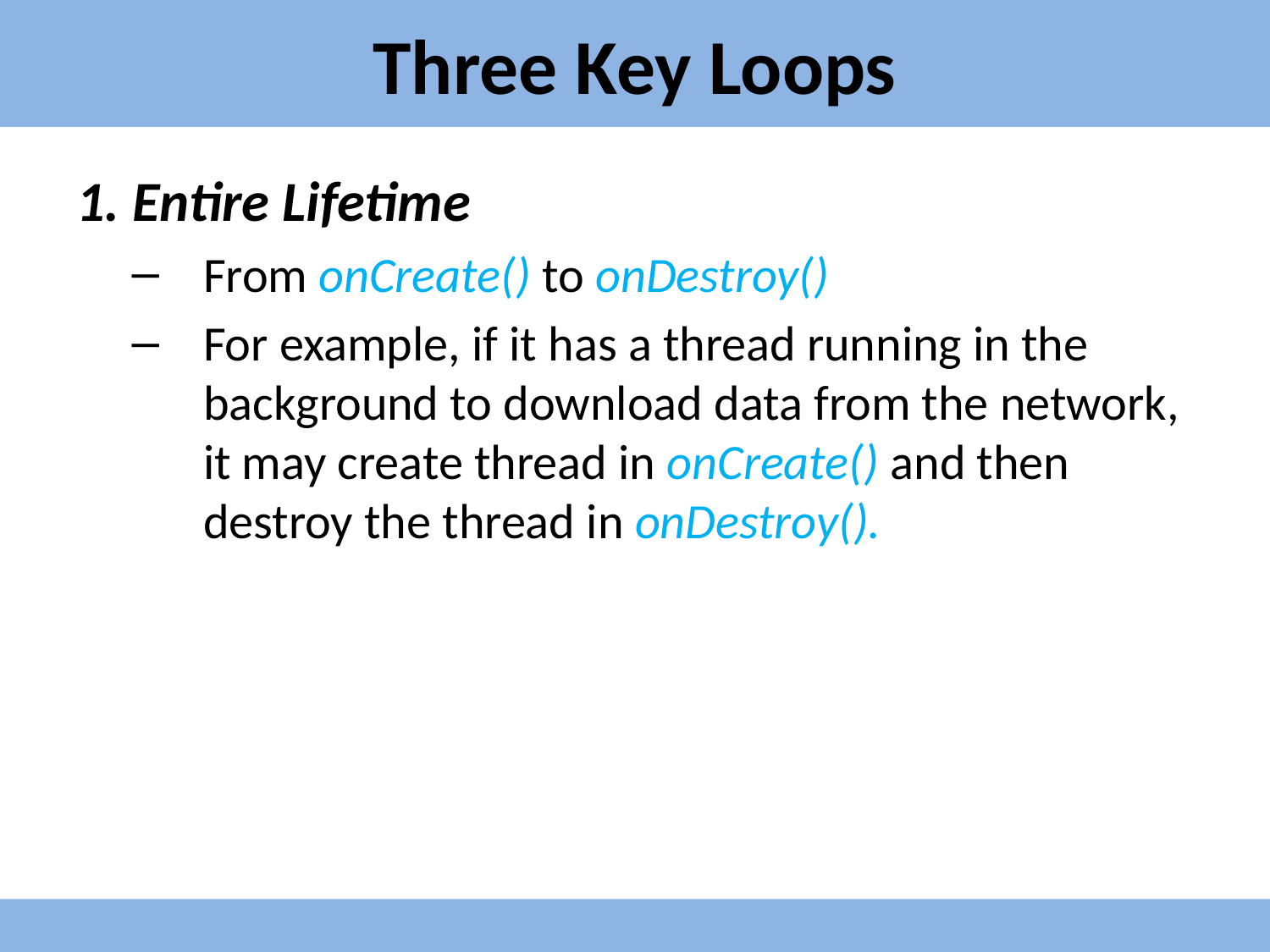

# Three Key Loops
1. Entire Lifetime
From onCreate() to onDestroy()
For example, if it has a thread running in the background to download data from the network, it may create thread in onCreate() and then destroy the thread in onDestroy().